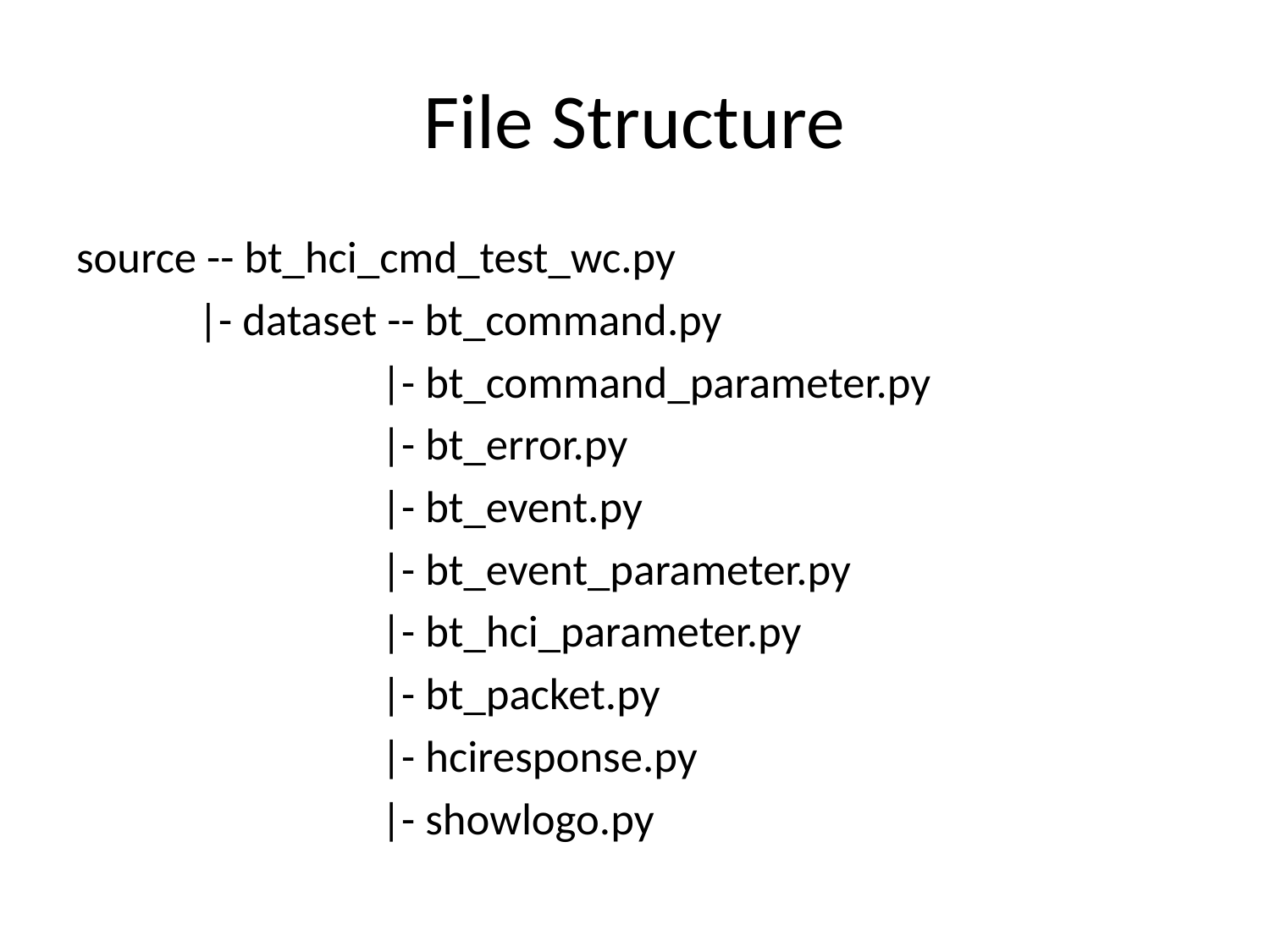

# File Structure
source -- bt_hci_cmd_test_wc.py
            |- dataset -- bt_command.py
                              |- bt_command_parameter.py
                              |- bt_error.py
                              |- bt_event.py
                              |- bt_event_parameter.py
                              |- bt_hci_parameter.py
                              |- bt_packet.py
                              |- hciresponse.py
                              |- showlogo.py